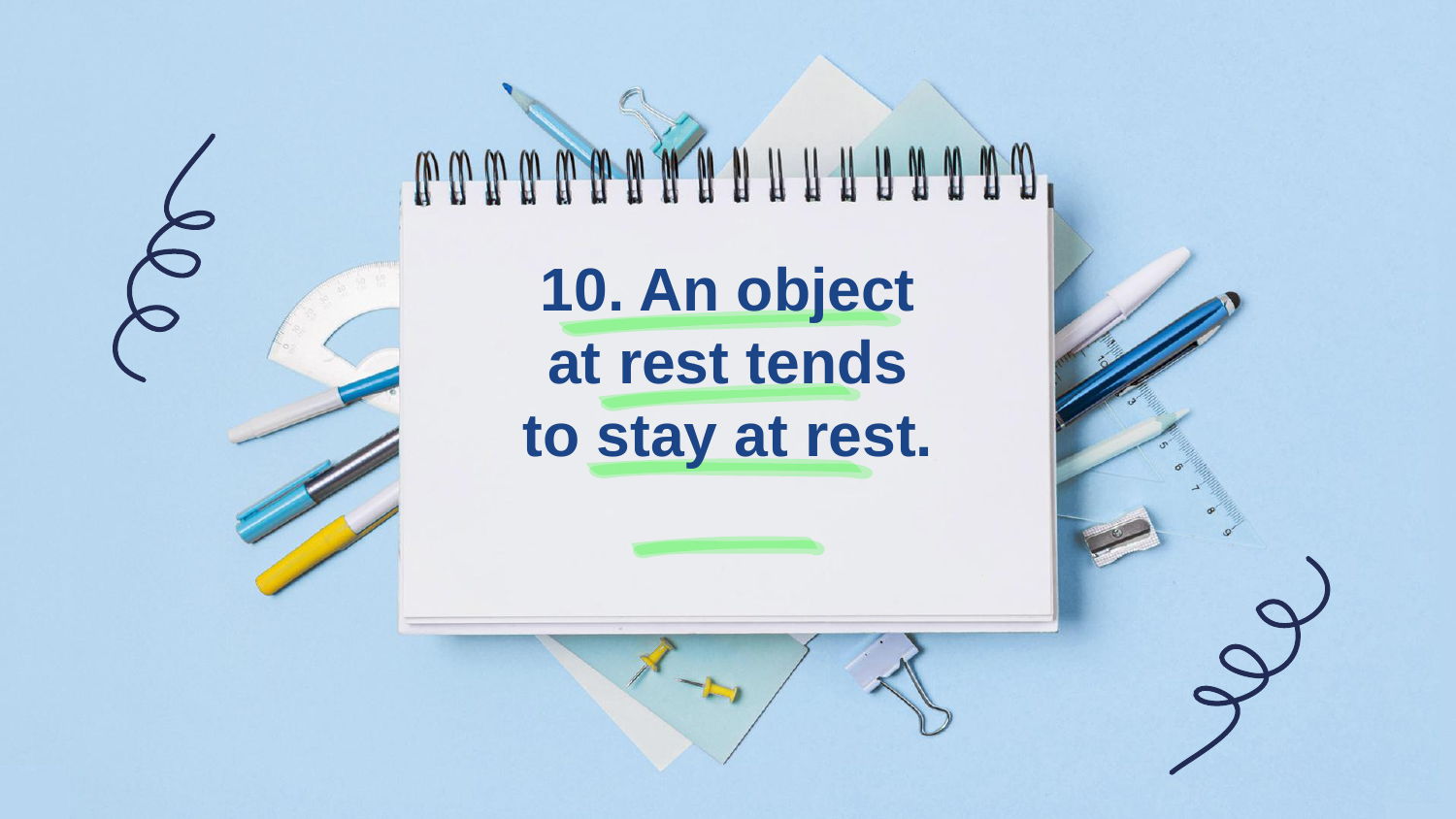

# 10. An object at rest tends to stay at rest.